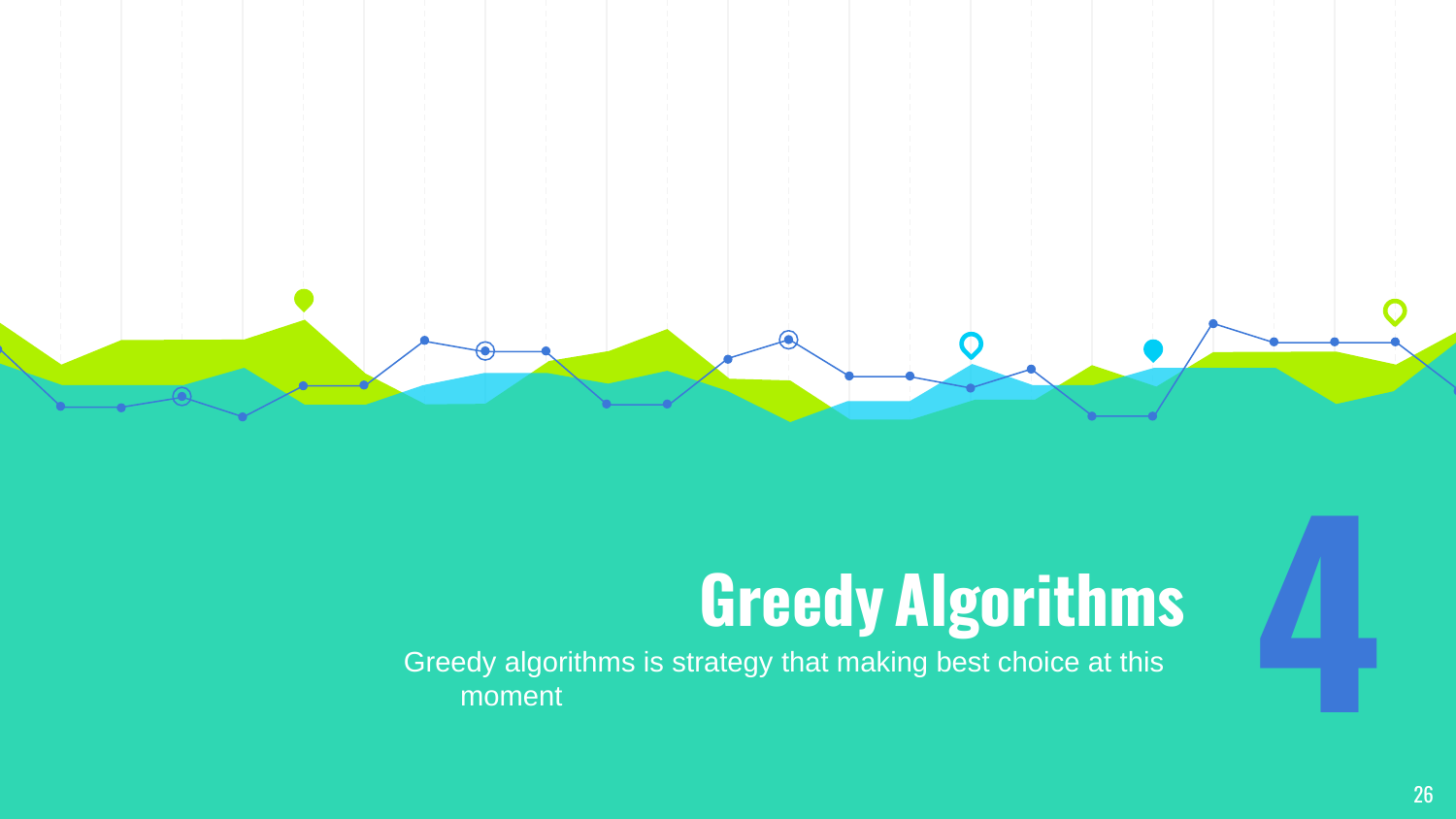

# Greedy Algorithms
4
Greedy algorithms is strategy that making best choice at this moment
26